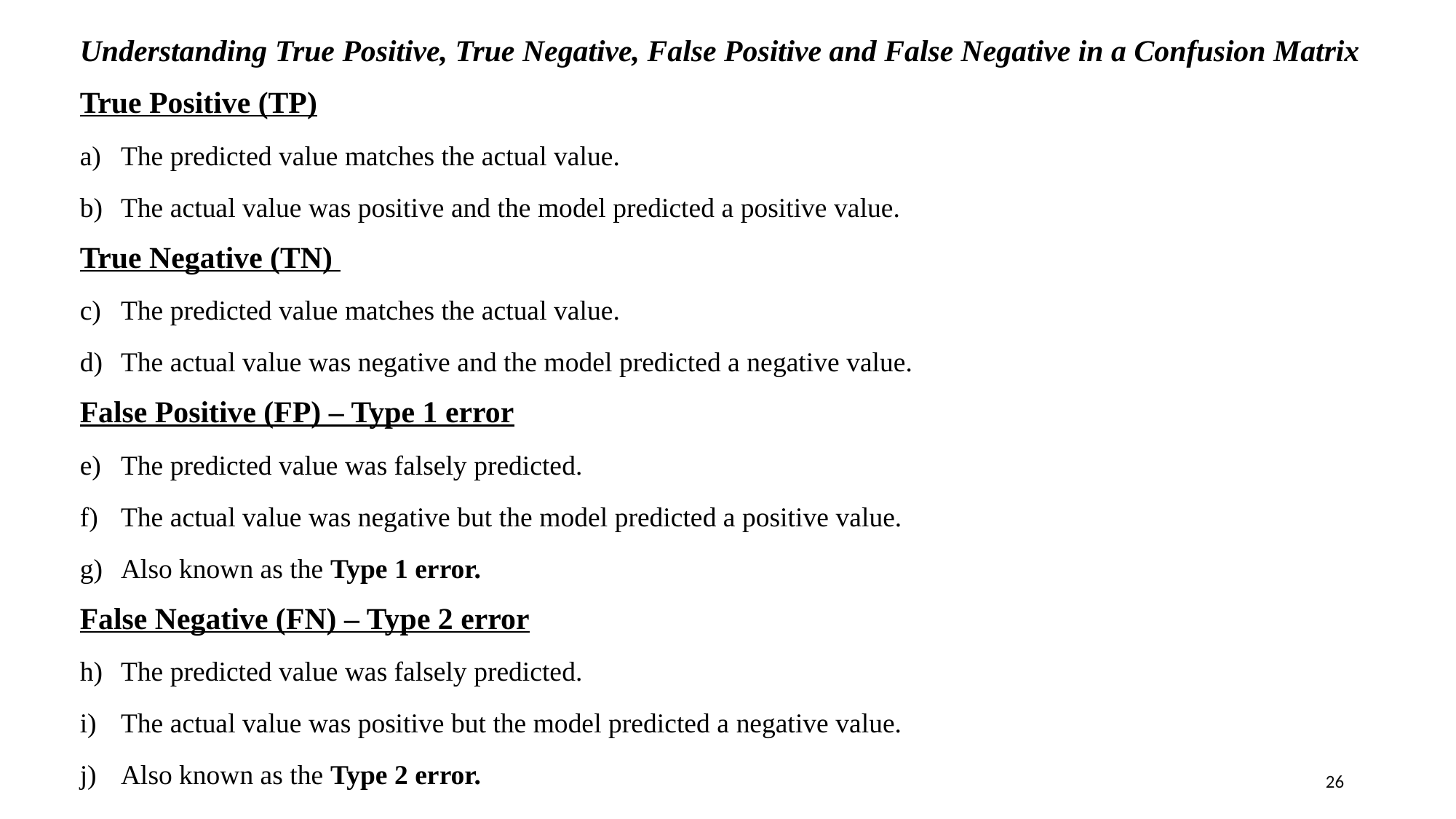

Understanding True Positive, True Negative, False Positive and False Negative in a Confusion Matrix
True Positive (TP)
The predicted value matches the actual value.
The actual value was positive and the model predicted a positive value.
True Negative (TN)
The predicted value matches the actual value.
The actual value was negative and the model predicted a negative value.
False Positive (FP) – Type 1 error
The predicted value was falsely predicted.
The actual value was negative but the model predicted a positive value.
Also known as the Type 1 error.
False Negative (FN) – Type 2 error
The predicted value was falsely predicted.
The actual value was positive but the model predicted a negative value.
Also known as the Type 2 error.
26